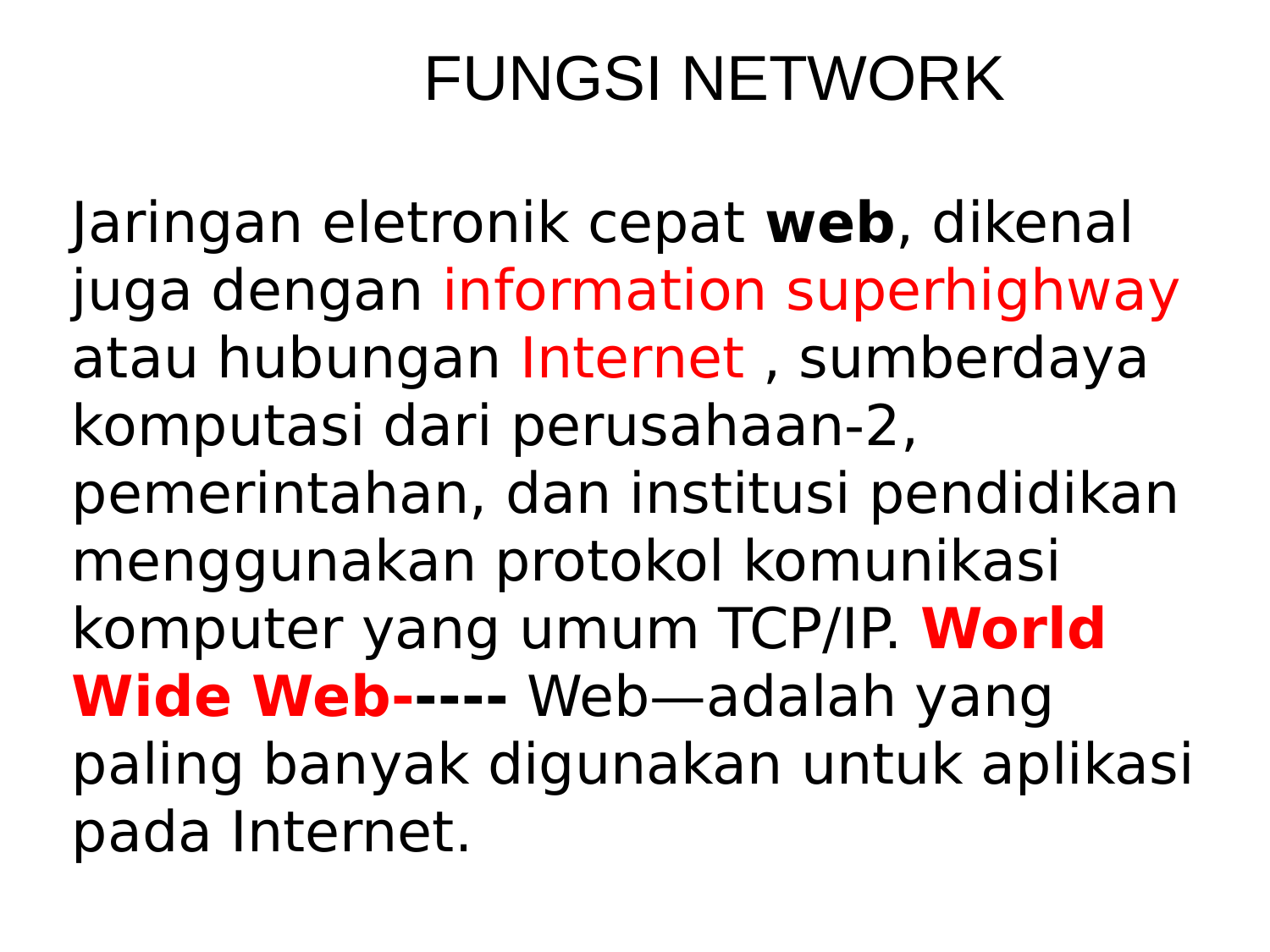

# ing FUNGSI NETWORK
Jaringan eletronik cepat web, dikenal juga dengan information superhighway atau hubungan Internet , sumberdaya komputasi dari perusahaan-2, pemerintahan, dan institusi pendidikan menggunakan protokol komunikasi komputer yang umum TCP/IP. World Wide Web----- Web—adalah yang paling banyak digunakan untuk aplikasi pada Internet.